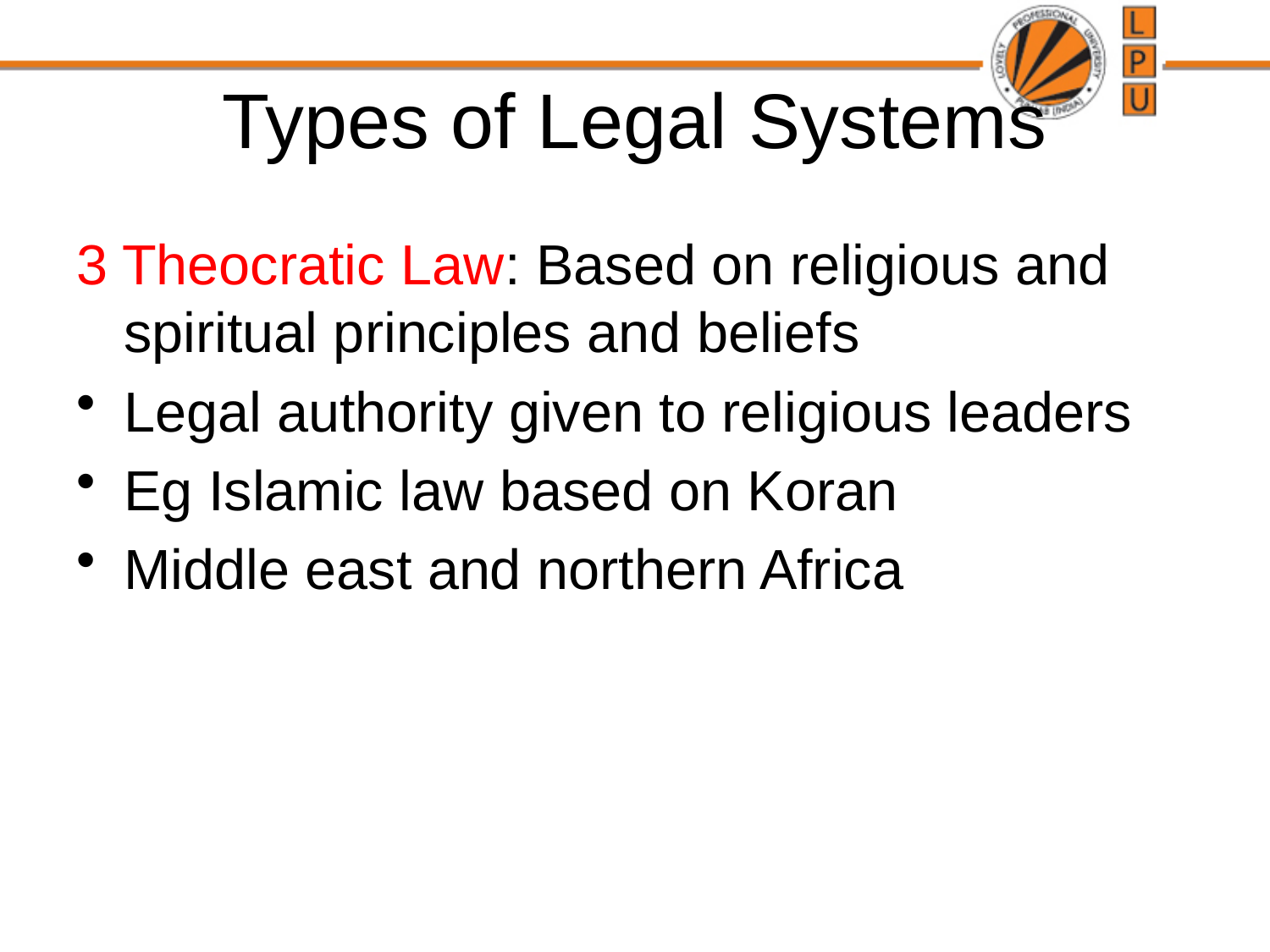

# Types of Legal Systems
3 Theocratic Law: Based on religious and spiritual principles and beliefs
Legal authority given to religious leaders
Eg Islamic law based on Koran
Middle east and northern Africa